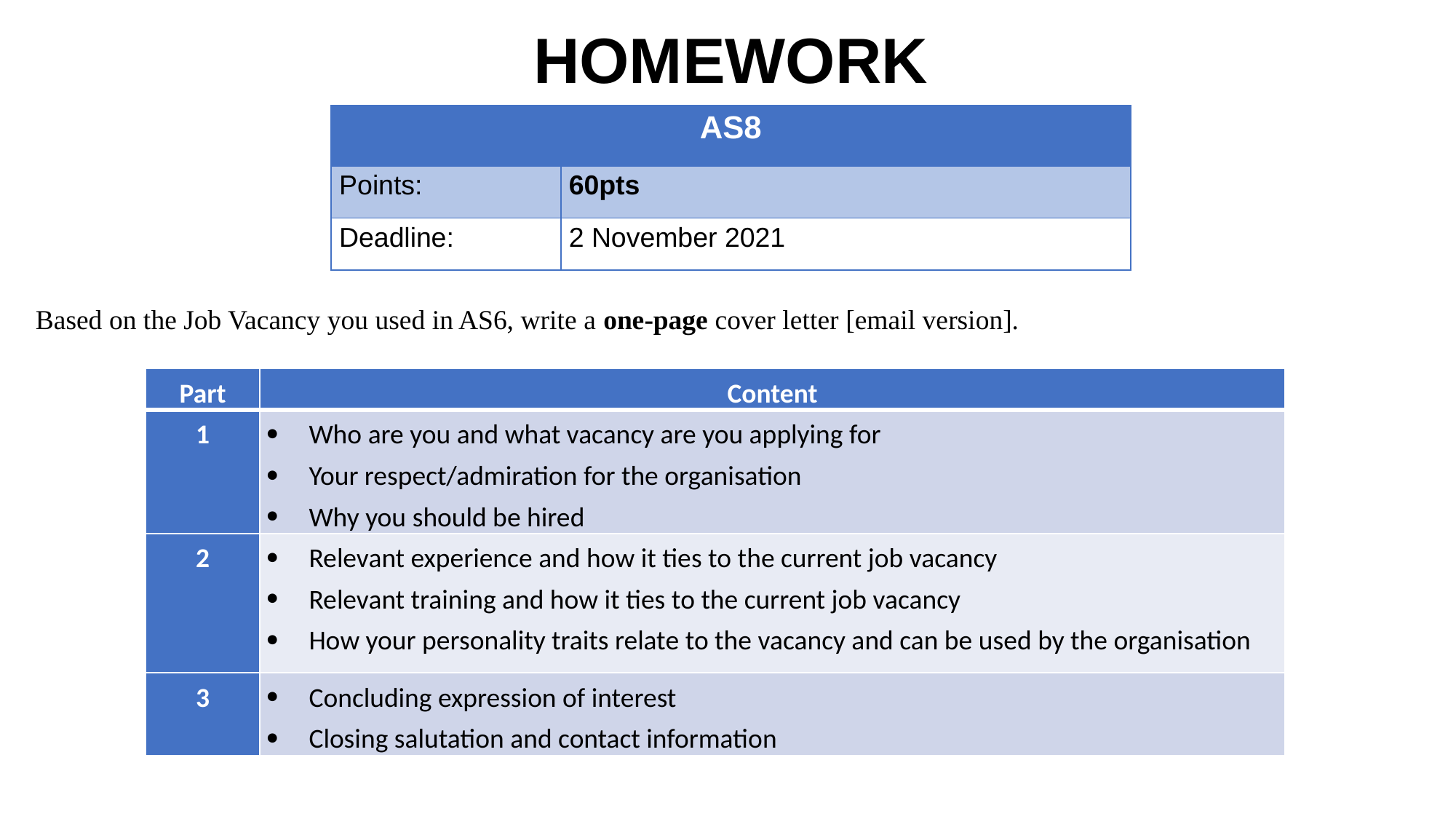

# HOMEWORK
| AS8 |  |
| --- | --- |
| Points: | 60pts |
| Deadline: | 2 November 2021 |
Based on the Job Vacancy you used in AS6, write a one-page cover letter [email version].
| Part | Content |
| --- | --- |
| 1 | Who are you and what vacancy are you applying for Your respect/admiration for the organisation Why you should be hired |
| 2 | Relevant experience and how it ties to the current job vacancy Relevant training and how it ties to the current job vacancy How your personality traits relate to the vacancy and can be used by the organisation |
| 3 | Concluding expression of interest Closing salutation and contact information |